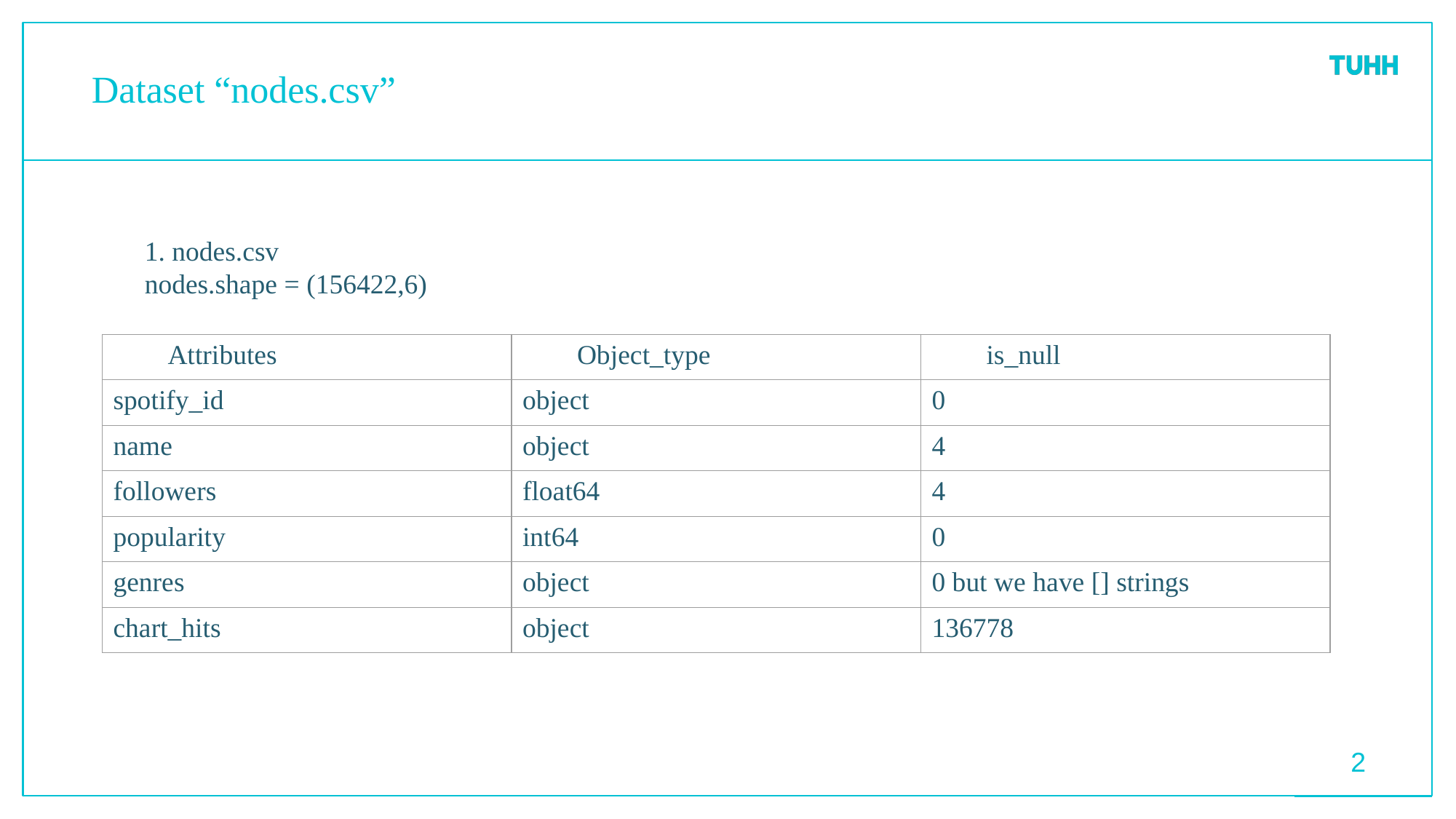

# Dataset “nodes.csv”
1. nodes.csv
nodes.shape = (156422,6)

| Attributes | Object\_type | is\_null |
| --- | --- | --- |
| spotify\_id | object | 0 |
| name | object | 4 |
| followers | float64 | 4 |
| popularity | int64 | 0 |
| genres | object | 0 but we have [] strings |
| chart\_hits | object | 136778 |
2